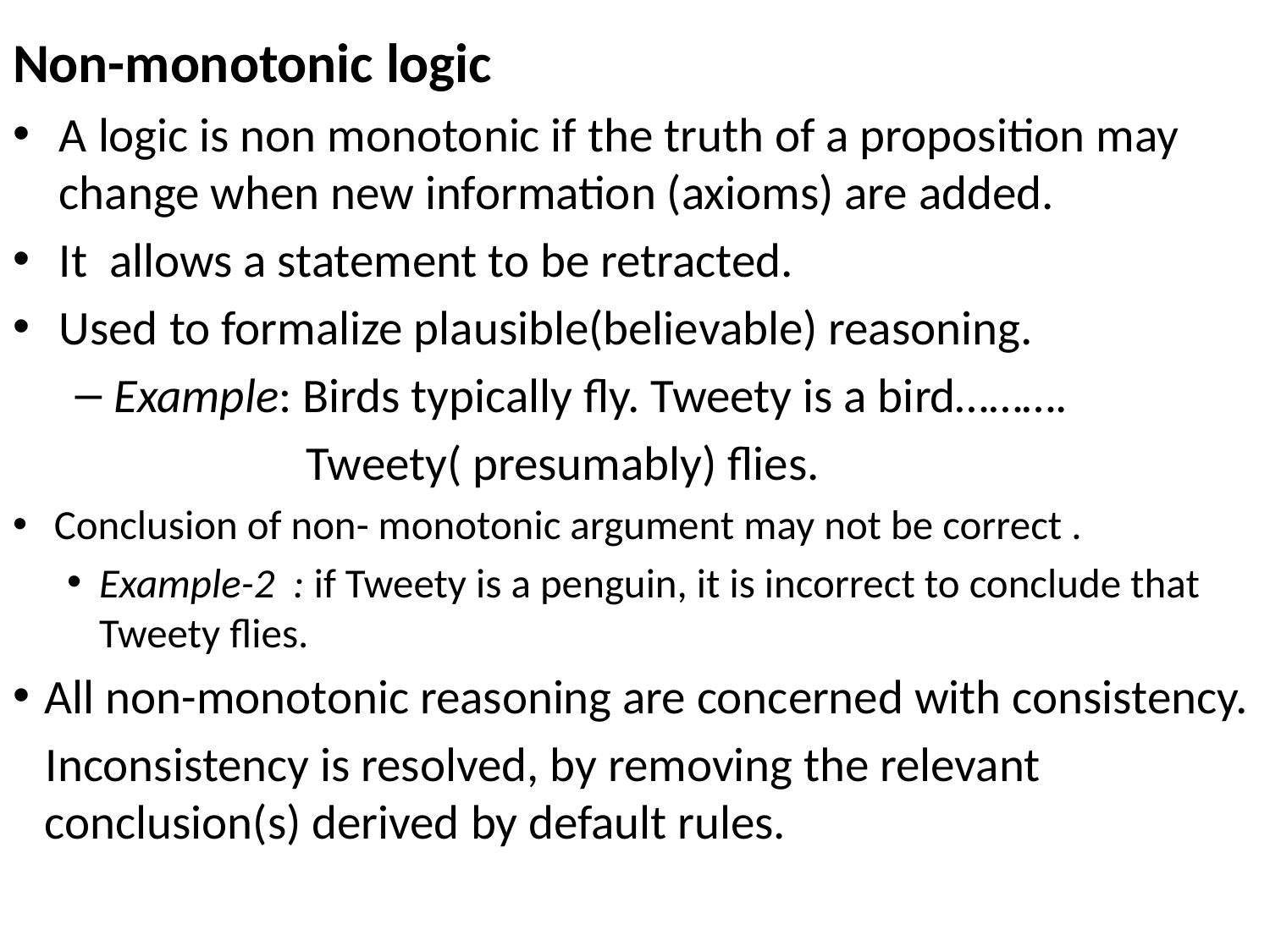

Non-monotonic logic
A logic is non monotonic if the truth of a proposition may change when new information (axioms) are added.
It  allows a statement to be retracted.
Used to formalize plausible(believable) reasoning.
Example: Birds typically fly. Tweety is a bird……….
                     Tweety( presumably) flies.
 Conclusion of non- monotonic argument may not be correct .
Example-2  : if Tweety is a penguin, it is incorrect to conclude that Tweety flies.
All non-monotonic reasoning are concerned with consistency.
   Inconsistency is resolved, by removing the relevant conclusion(s) derived by default rules.
#